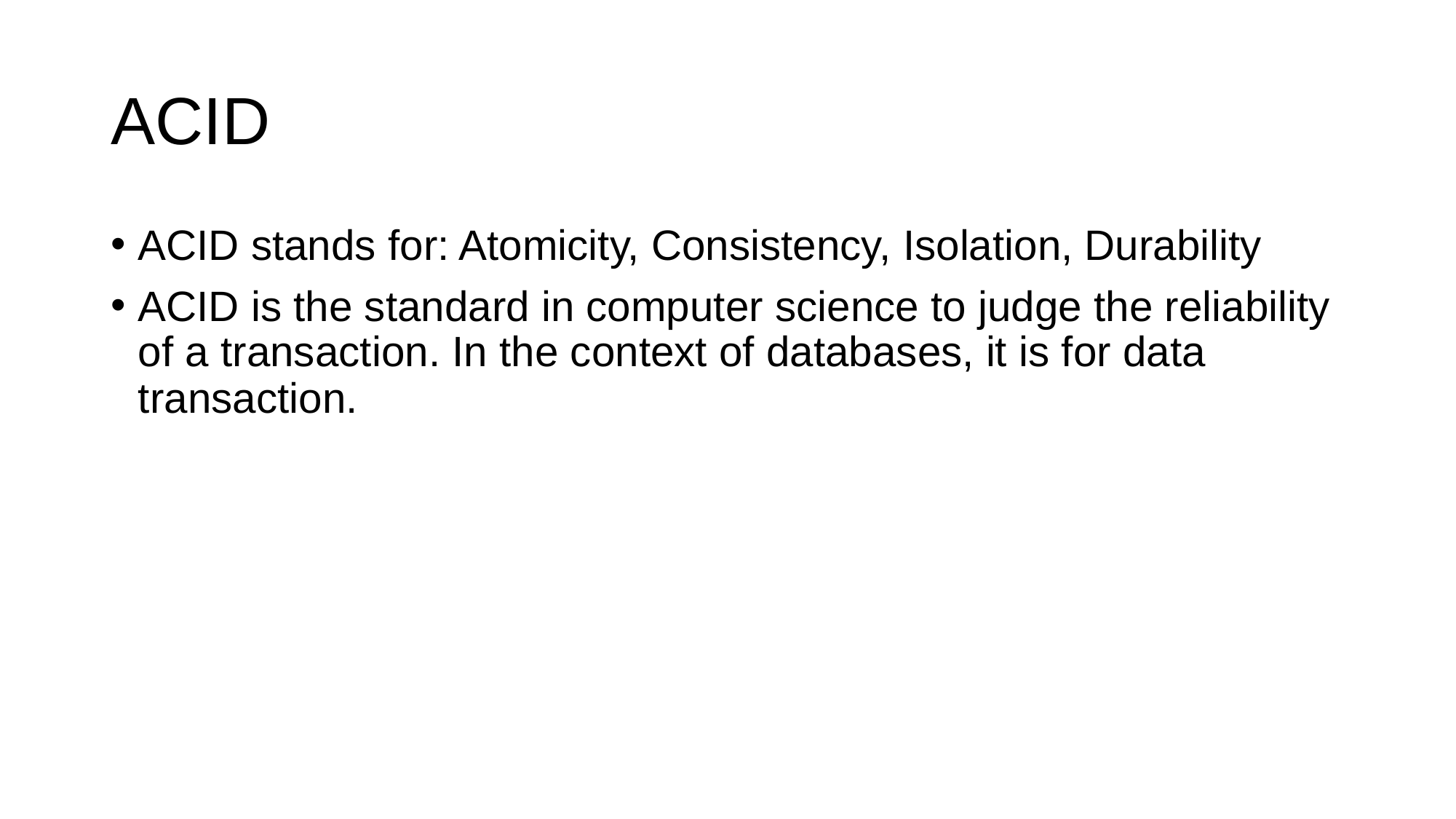

# ACID
ACID stands for: Atomicity, Consistency, Isolation, Durability
ACID is the standard in computer science to judge the reliability of a transaction. In the context of databases, it is for data transaction.